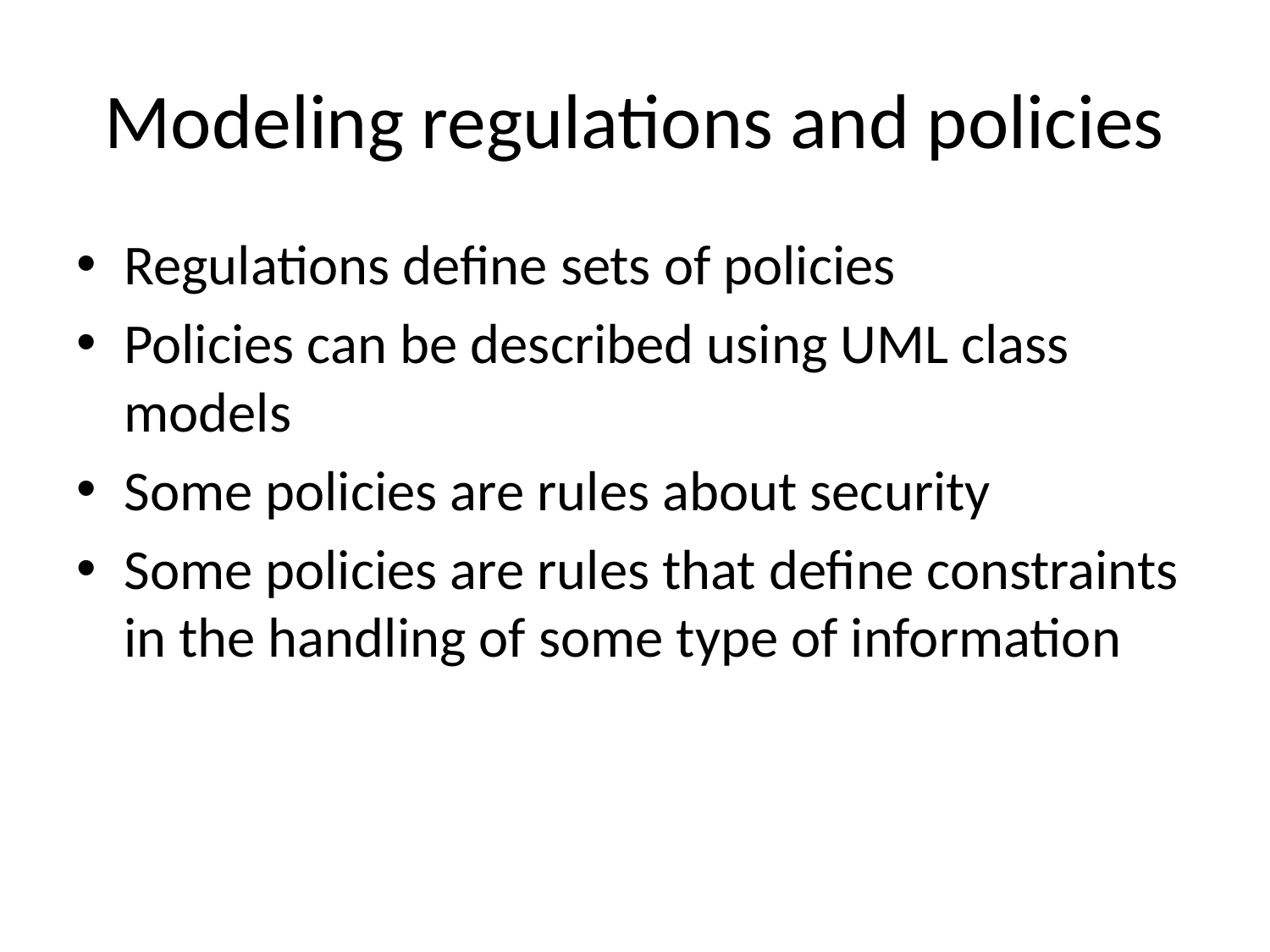

# Modeling regulations and policies
Regulations define sets of policies
Policies can be described using UML class models
Some policies are rules about security
Some policies are rules that define constraints in the handling of some type of information